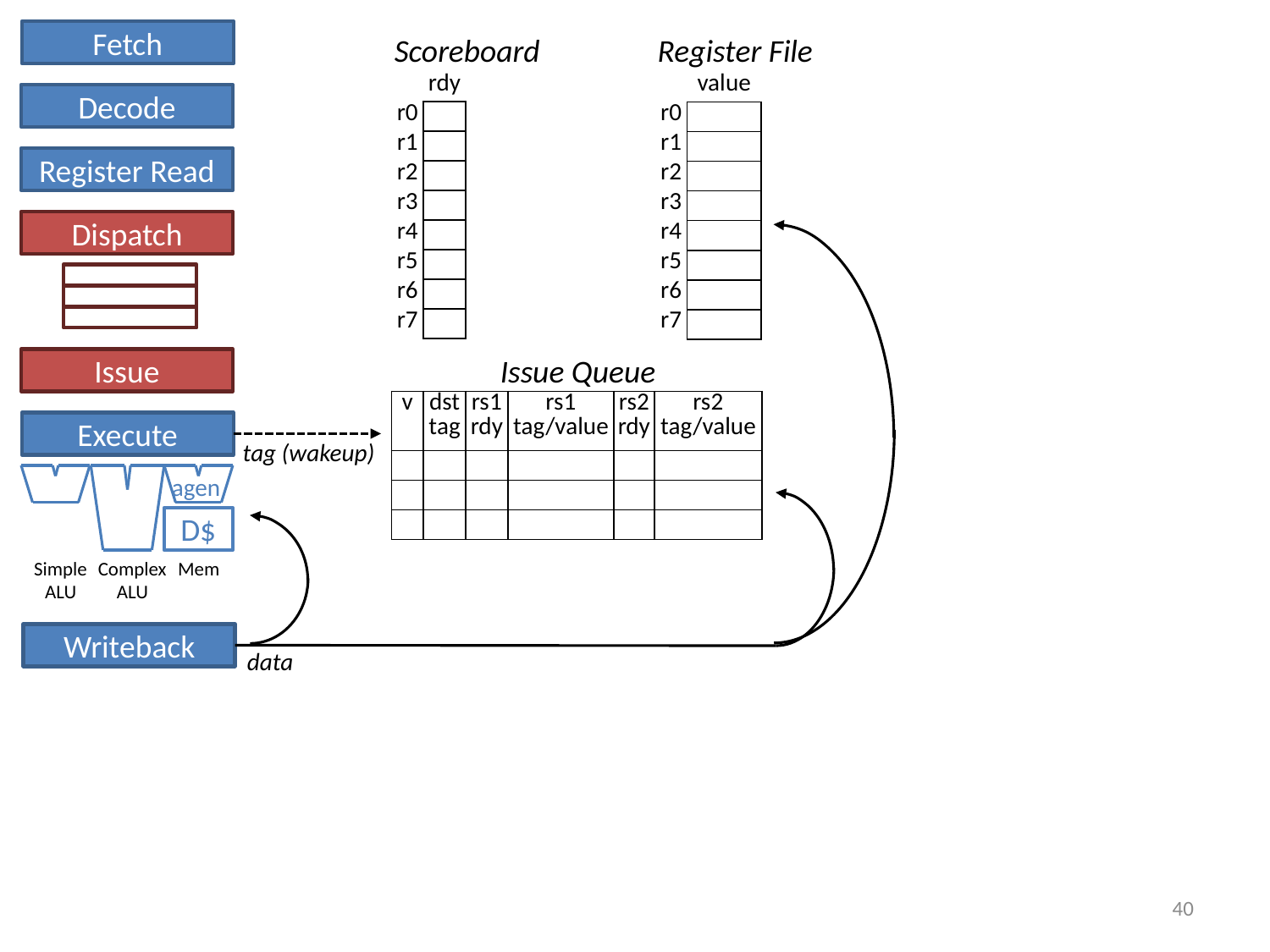

Fetch
Scoreboard
Register File
|  | rdy |
| --- | --- |
| r0 |  |
| r1 |  |
| r2 |  |
| r3 |  |
| r4 |  |
| r5 |  |
| r6 |  |
| r7 |  |
|  | value |
| --- | --- |
| r0 |  |
| r1 |  |
| r2 |  |
| r3 |  |
| r4 |  |
| r5 |  |
| r6 |  |
| r7 |  |
Decode
Register Read
Dispatch

Issue Queue
Issue
| v | dst tag | rs1 rdy | rs1 tag/value | rs2 rdy | rs2 tag/value |
| --- | --- | --- | --- | --- | --- |
|  |  |  |  |  |  |
|  |  |  |  |  |  |
|  |  |  |  |  |  |
Execute
tag (wakeup)
agen
D$
Simple
ALU
Complex
ALU
Mem
Writeback
data
40